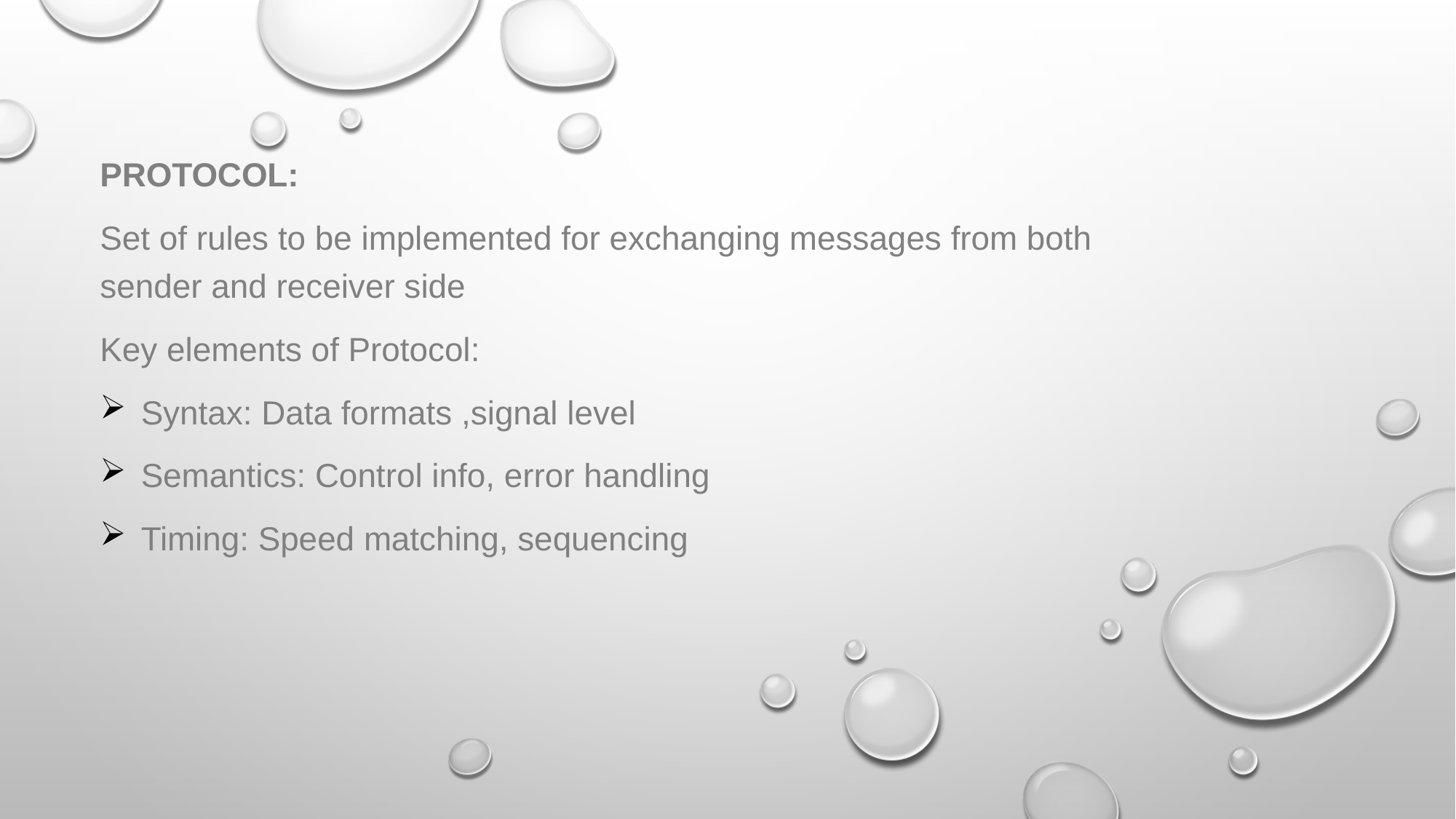

PROTOCOL:
Set of rules to be implemented for exchanging messages from both sender and receiver side
Key elements of Protocol:
Syntax: Data formats ,signal level
Semantics: Control info, error handling
Timing: Speed matching, sequencing